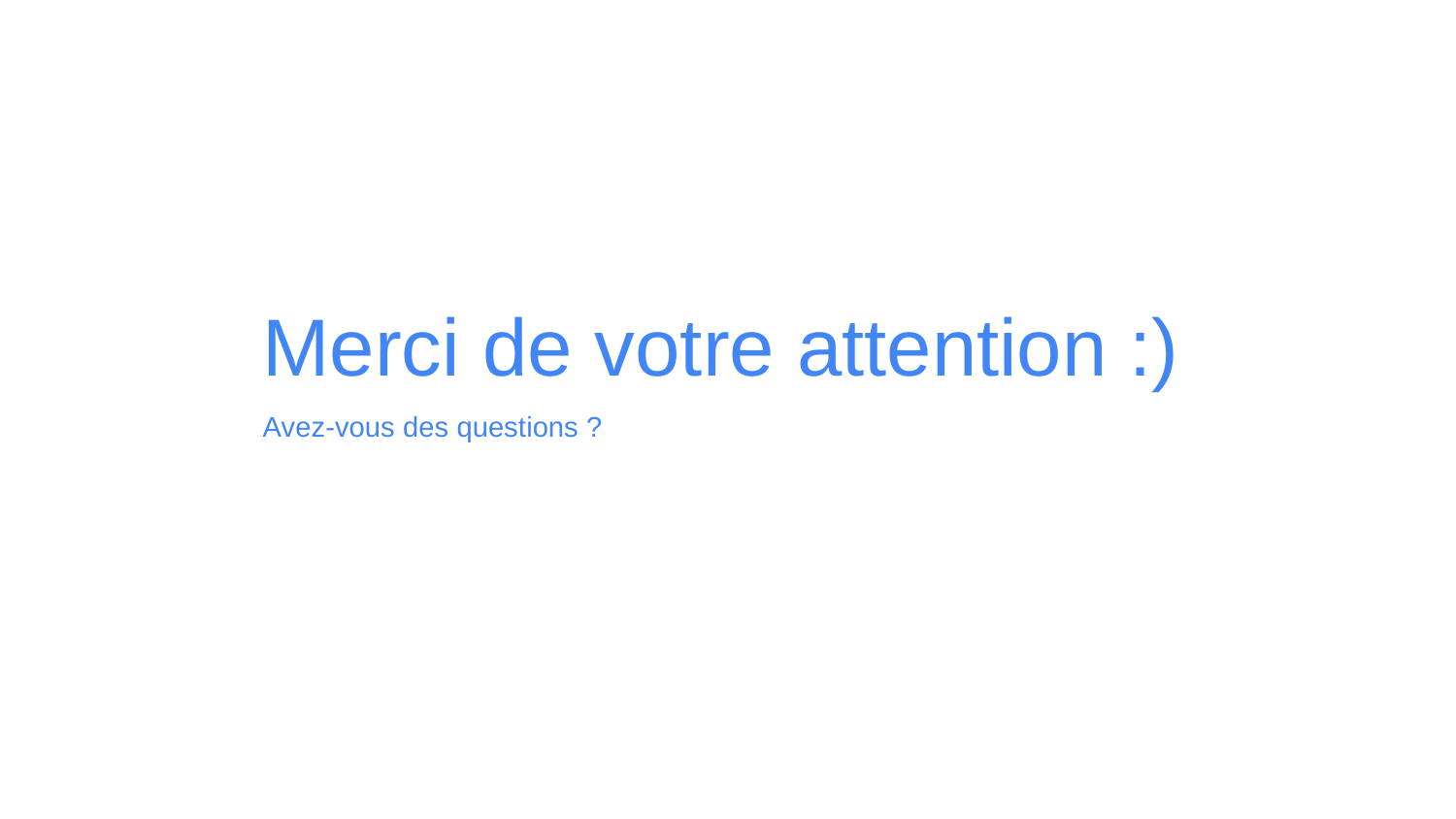

Merci de votre attention :)
Avez-vous des questions ?